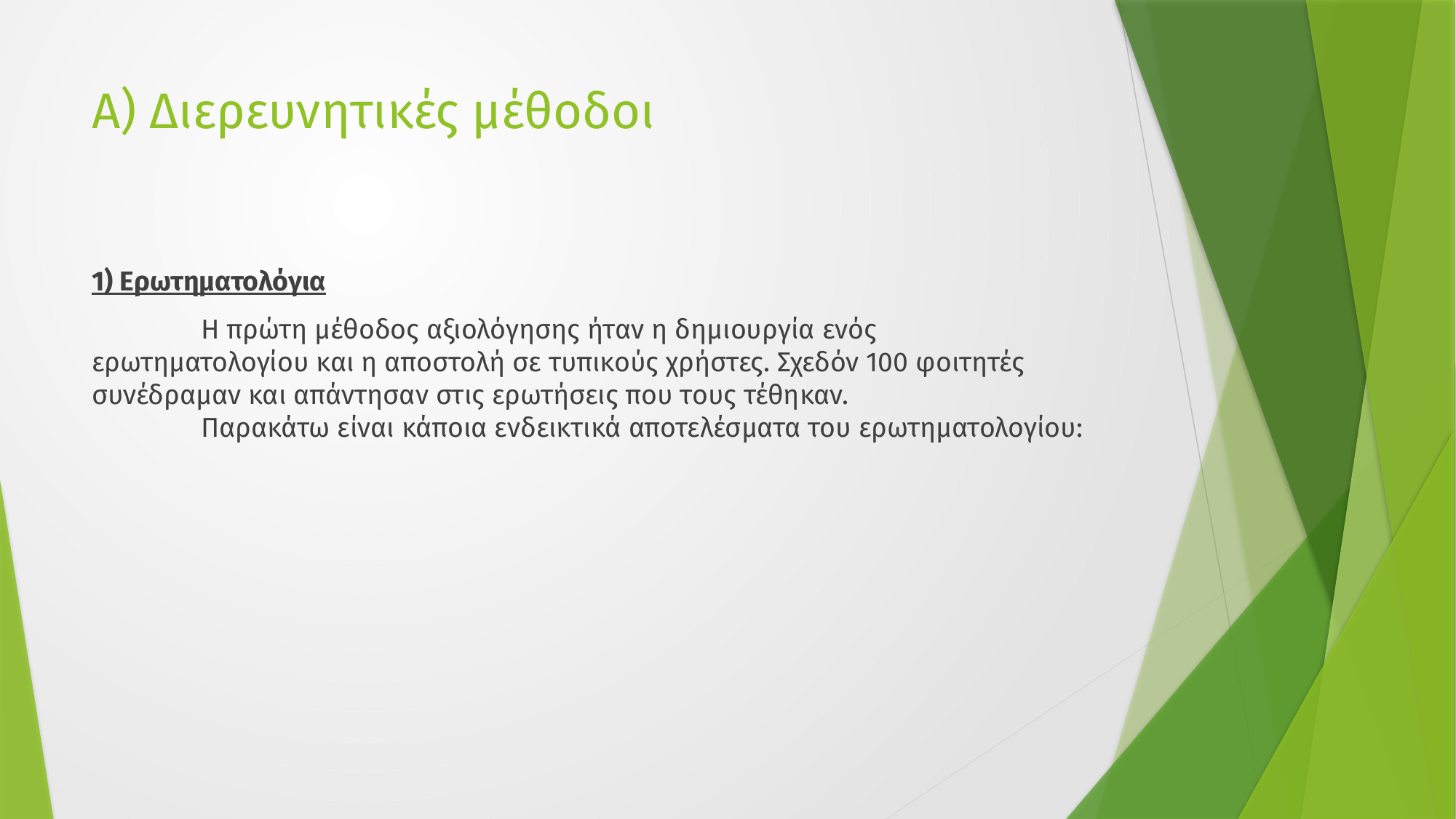

# Α) Διερευνητικές μέθοδοι
1) Ερωτηματολόγια
	Η πρώτη μέθοδος αξιολόγησης ήταν η δημιουργία ενός ερωτηματολογίου και η αποστολή σε τυπικούς χρήστες. Σχεδόν 100 φοιτητές συνέδραμαν και απάντησαν στις ερωτήσεις που τους τέθηκαν.
	Παρακάτω είναι κάποια ενδεικτικά αποτελέσματα του ερωτηματολογίου: